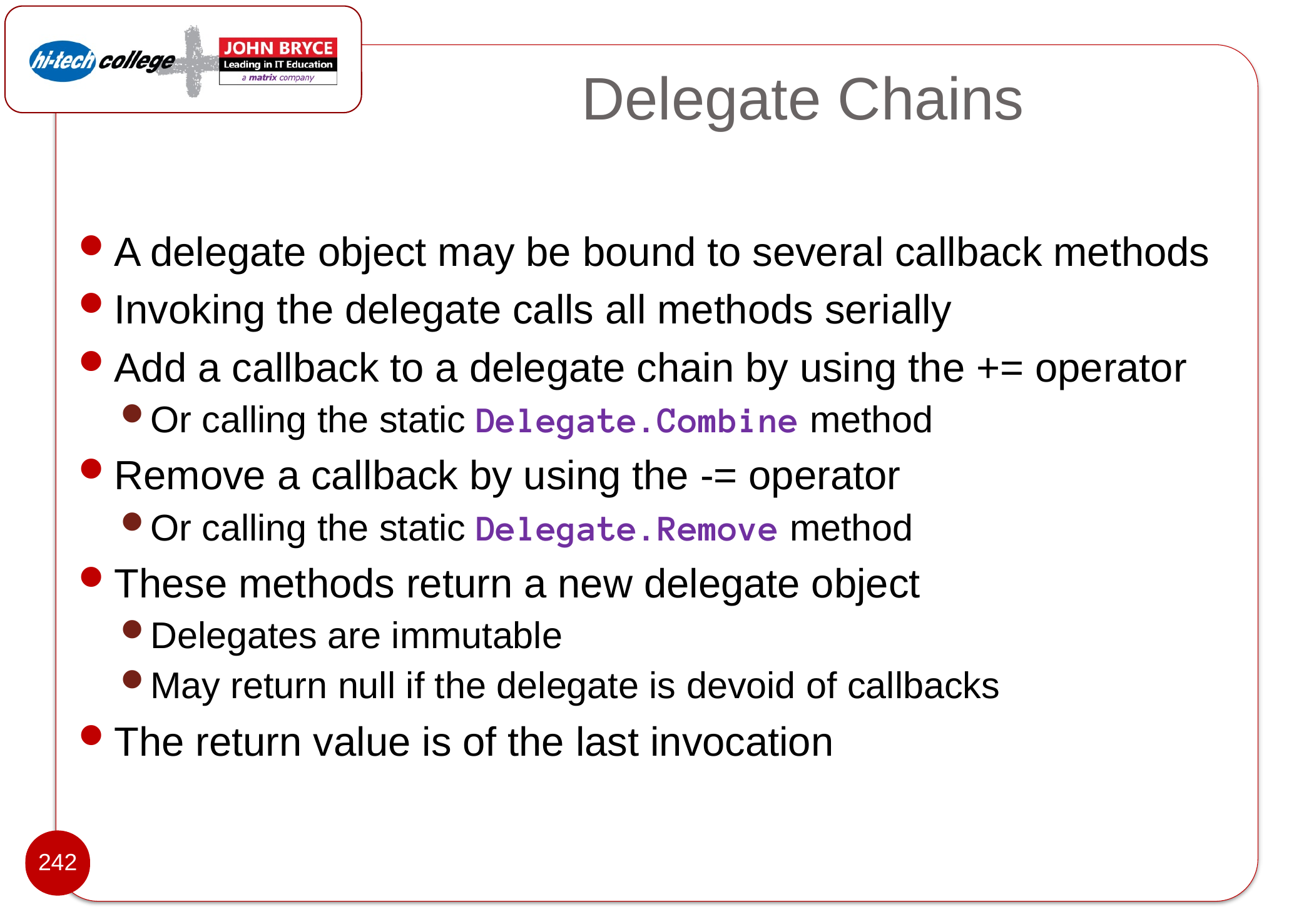

# Delegate Chains
A delegate object may be bound to several callback methods
Invoking the delegate calls all methods serially
Add a callback to a delegate chain by using the += operator
Or calling the static Delegate.Combine method
Remove a callback by using the -= operator
Or calling the static Delegate.Remove method
These methods return a new delegate object
Delegates are immutable
May return null if the delegate is devoid of callbacks
The return value is of the last invocation

242